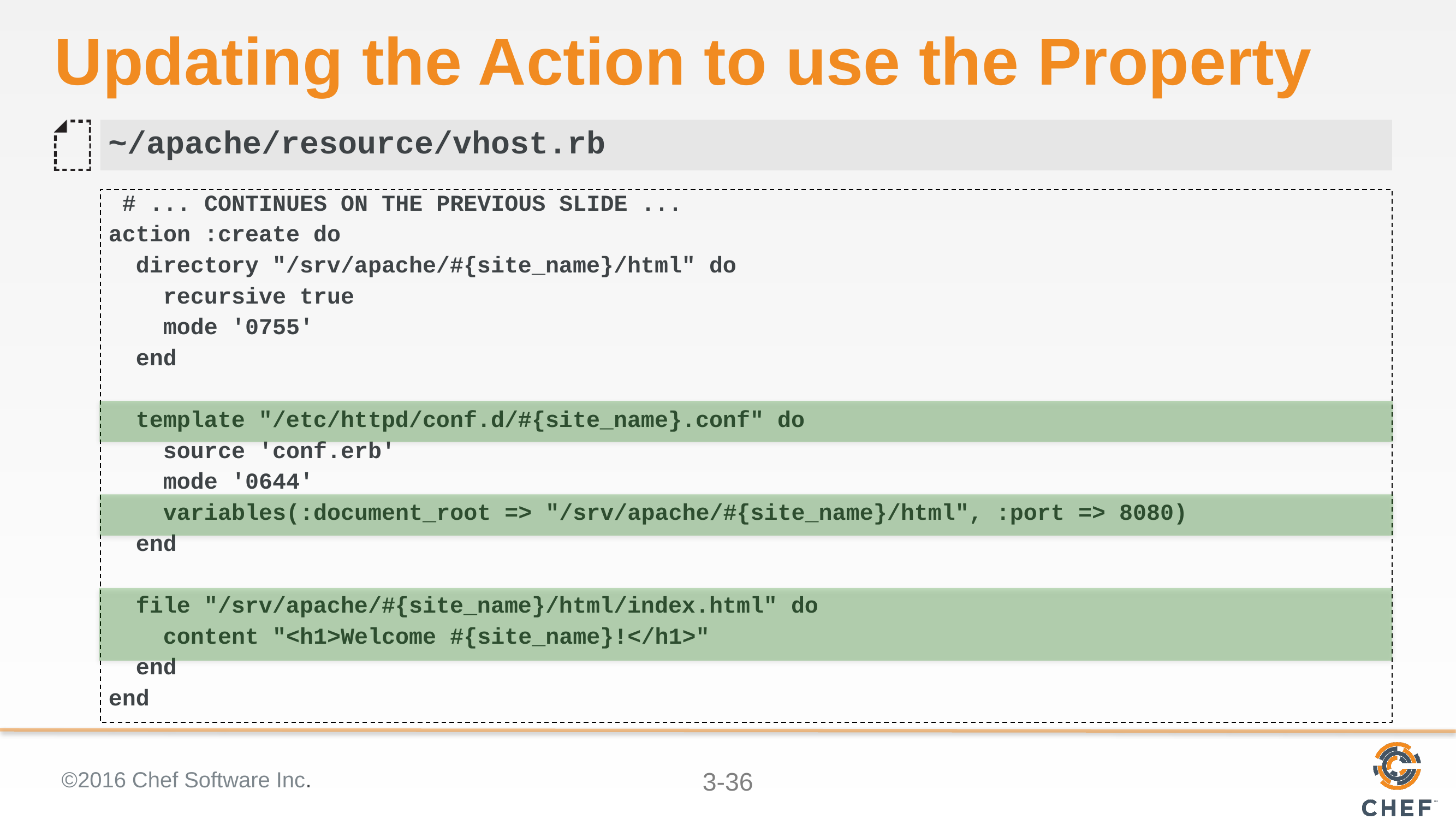

# Updating the Action to use the Property
~/apache/resource/vhost.rb
 # ... CONTINUES ON THE PREVIOUS SLIDE ...
action :create do
  directory "/srv/apache/#{site_name}/html" do
    recursive true
    mode '0755'
  end

  template "/etc/httpd/conf.d/#{site_name}.conf" do
    source 'conf.erb'
    mode '0644'
    variables(:document_root => "/srv/apache/#{site_name}/html", :port => 8080)
  end

  file "/srv/apache/#{site_name}/html/index.html" do
    content "<h1>Welcome #{site_name}!</h1>"
  end
end